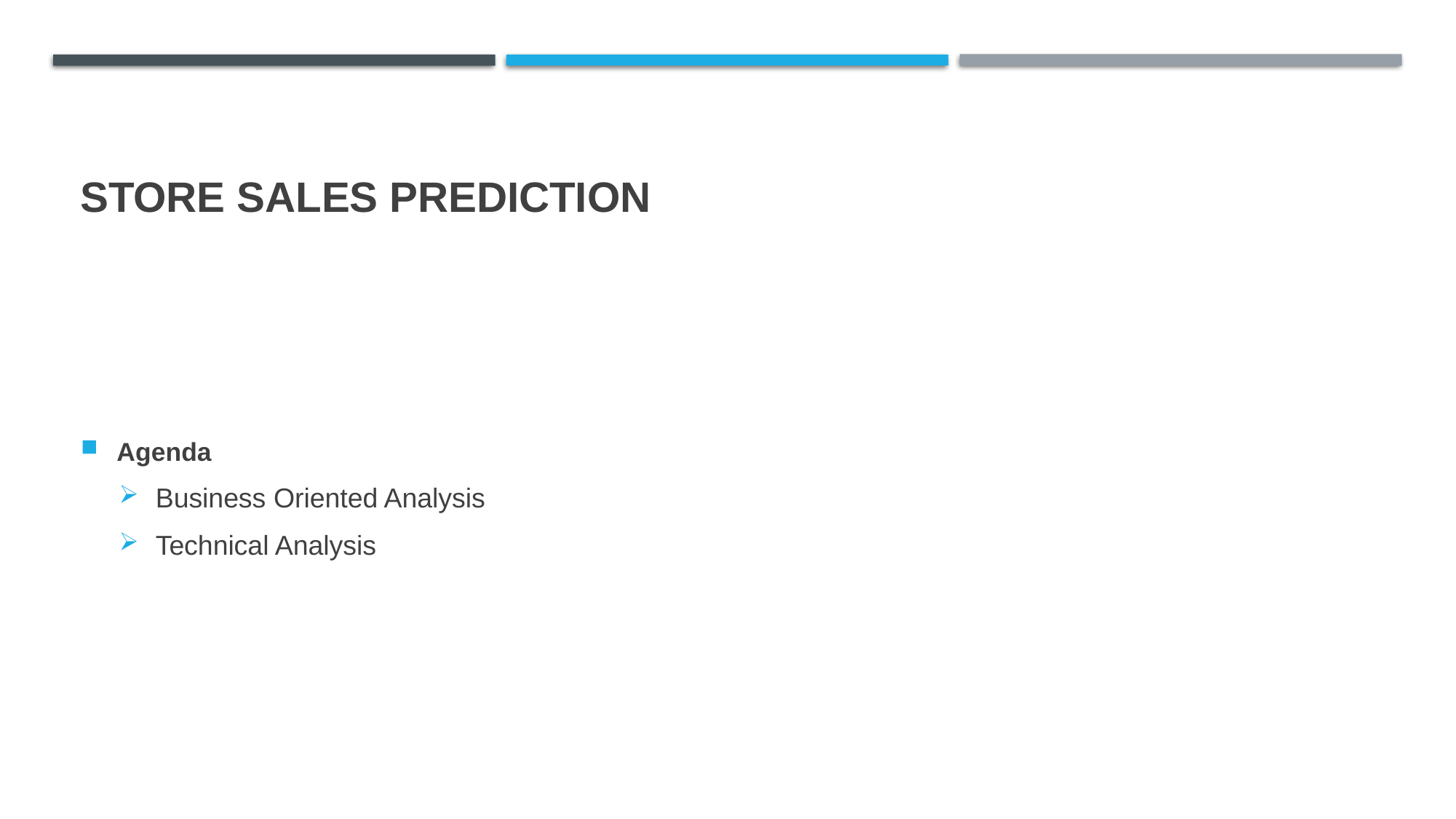

# Store Sales Prediction
Agenda
Business Oriented Analysis
Technical Analysis